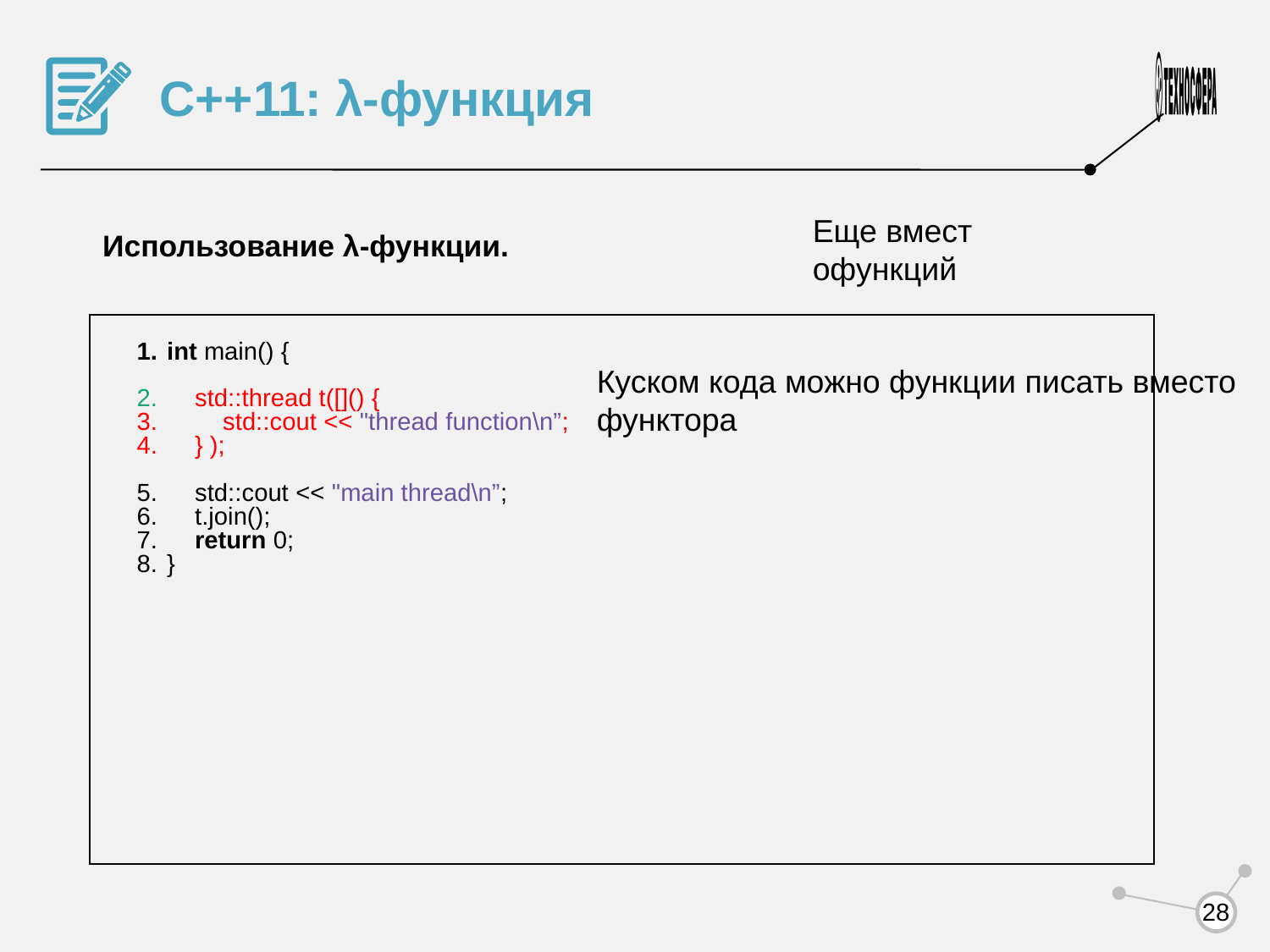

С++11: λ-функция
Использование λ-функции.
Еще вмест офункций
int main() {

    std::thread t([]() {
        std::cout << "thread function\n”;
    } );

    std::cout << "main thread\n”;
    t.join();
    return 0;
}
Куском кода можно функции писать вместо функтора
28